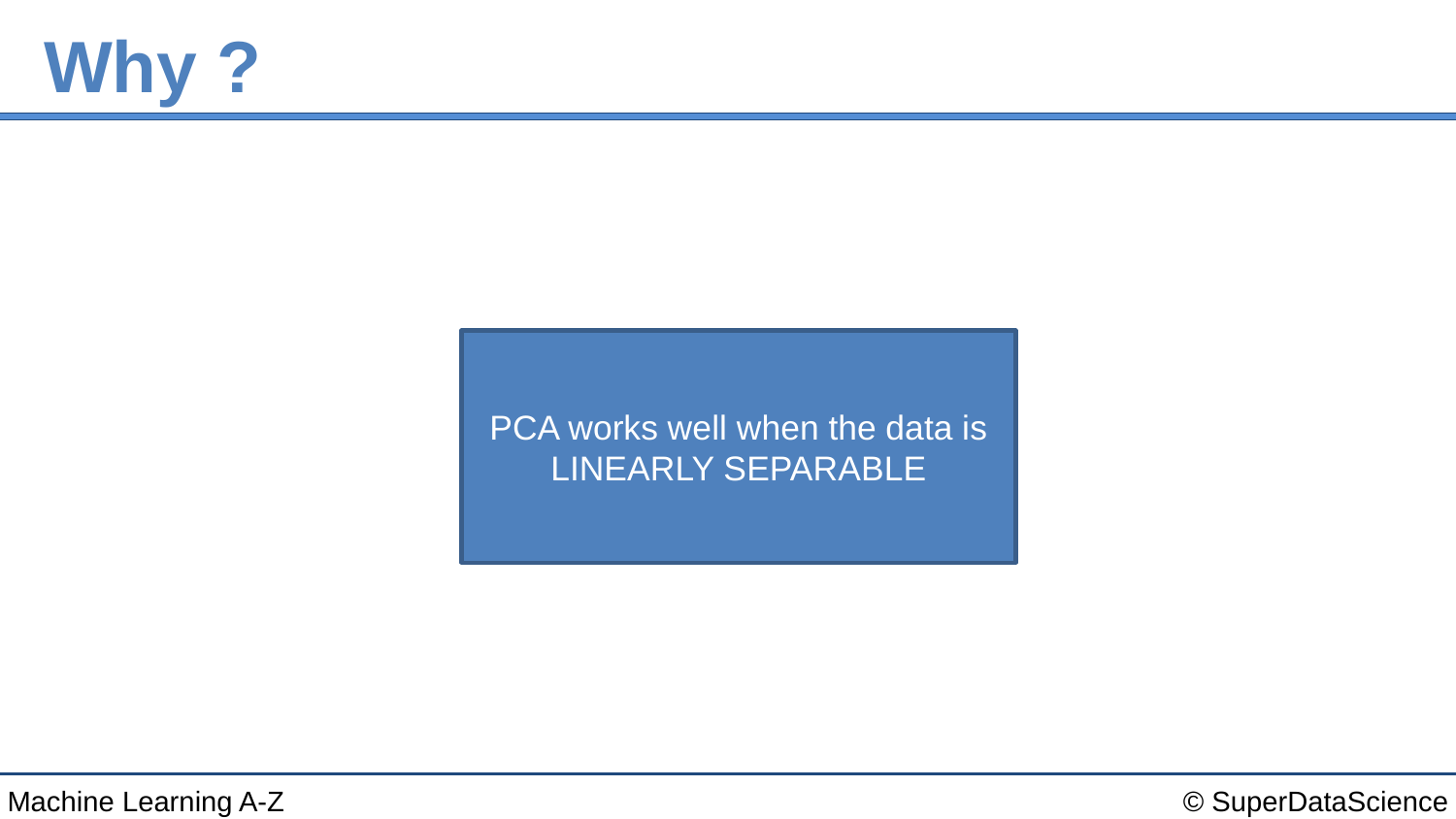

# Why ?

PCA works well when the data is LINEARLY SEPARABLE